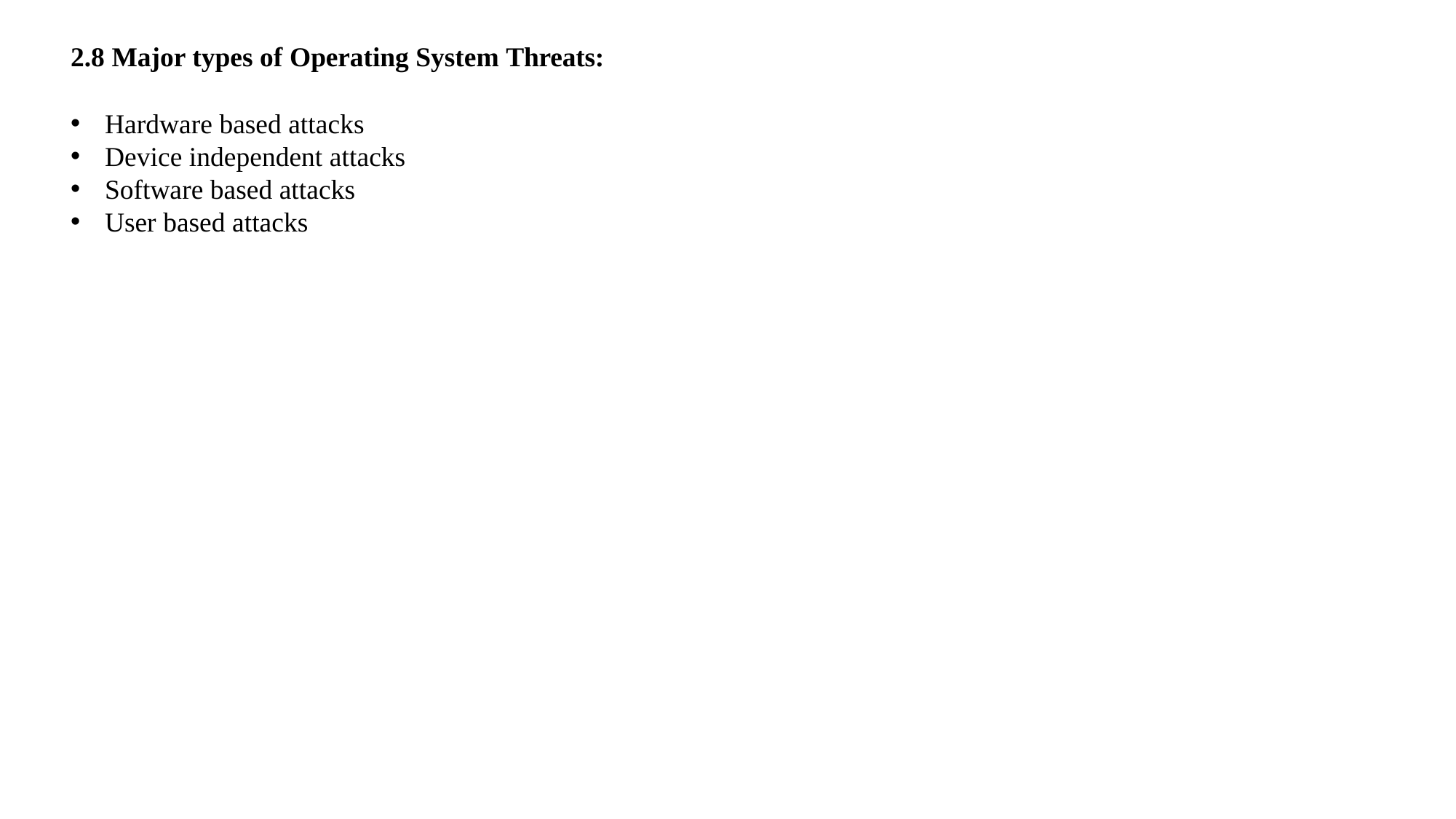

2.8 Major types of Operating System Threats:

Hardware based attacks
Device independent attacks
Software based attacks
User based attacks